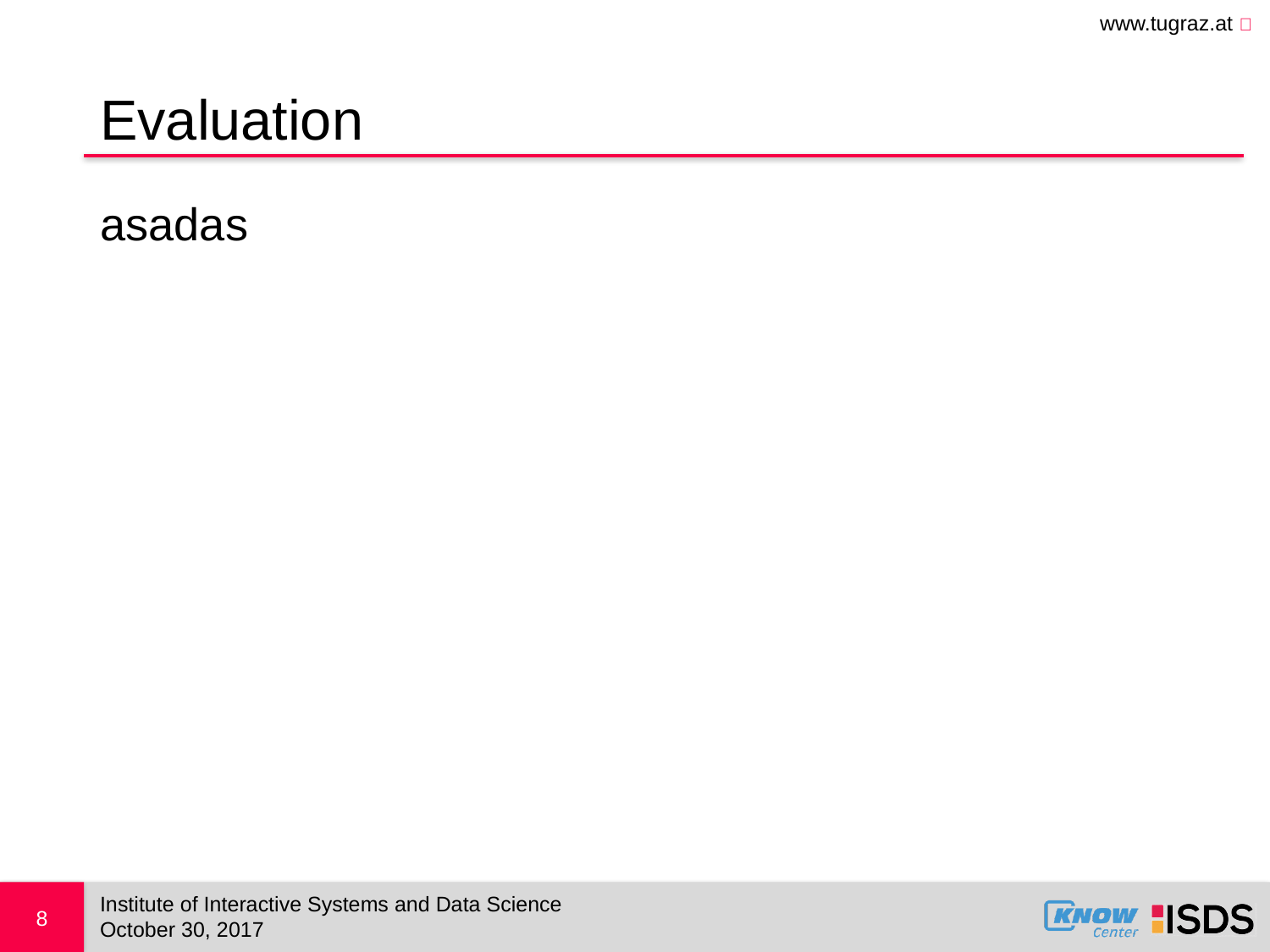

# Evaluation
asadas
Institute of Interactive Systems and Data Science
8
October 30, 2017